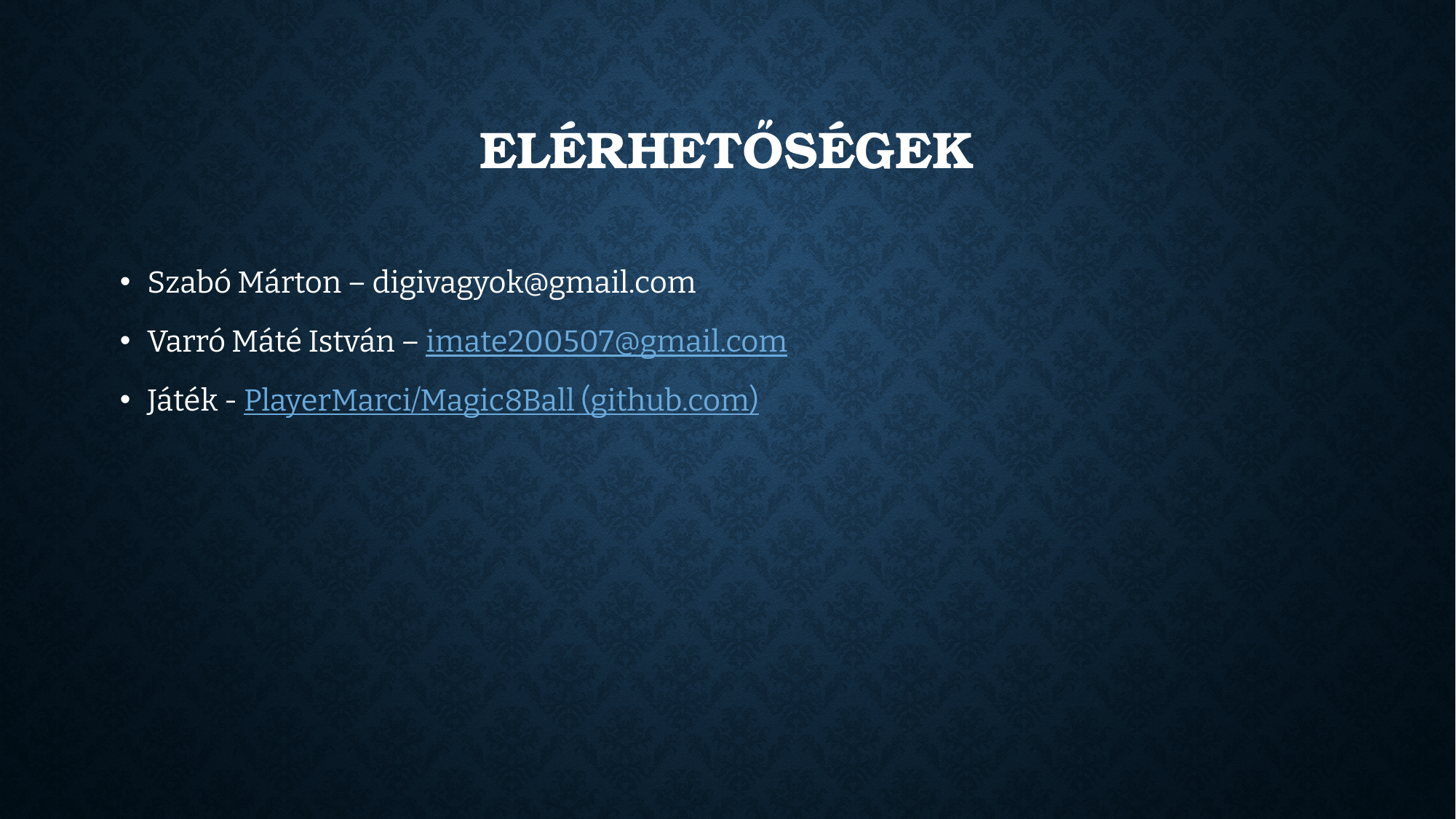

# Elérhetőségek
Szabó Márton – digivagyok@gmail.com
Varró Máté István – imate200507@gmail.com
Játék - PlayerMarci/Magic8Ball (github.com)